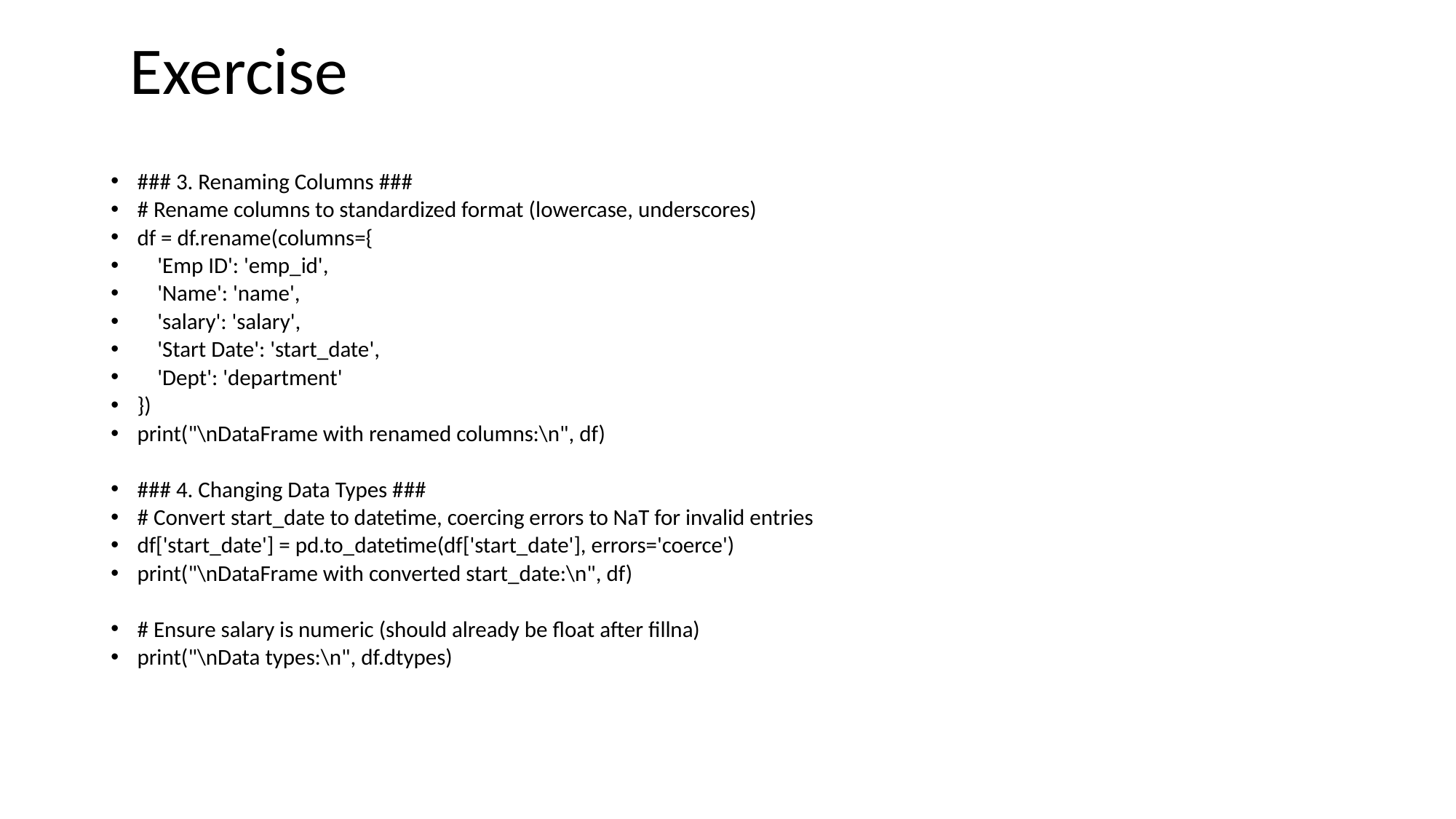

# Exercise
### 3. Renaming Columns ###
# Rename columns to standardized format (lowercase, underscores)
df = df.rename(columns={
    'Emp ID': 'emp_id',
    'Name': 'name',
    'salary': 'salary',
    'Start Date': 'start_date',
    'Dept': 'department'
})
print("\nDataFrame with renamed columns:\n", df)

### 4. Changing Data Types ###
# Convert start_date to datetime, coercing errors to NaT for invalid entries
df['start_date'] = pd.to_datetime(df['start_date'], errors='coerce')
print("\nDataFrame with converted start_date:\n", df)

# Ensure salary is numeric (should already be float after fillna)
print("\nData types:\n", df.dtypes)